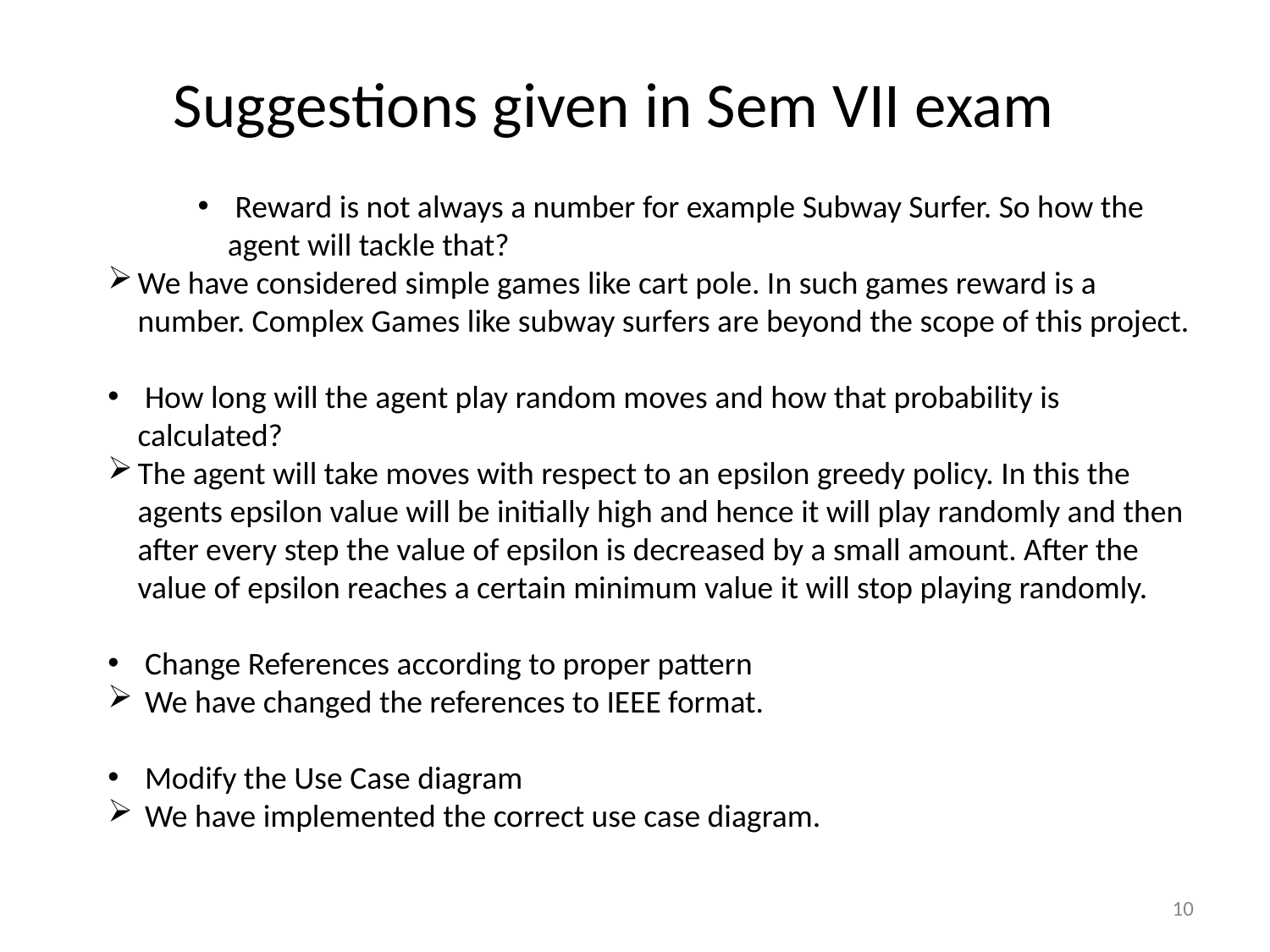

Suggestions given in Sem VII exam
 Reward is not always a number for example Subway Surfer. So how the agent will tackle that?
We have considered simple games like cart pole. In such games reward is a number. Complex Games like subway surfers are beyond the scope of this project.

 How long will the agent play random moves and how that probability is calculated?
The agent will take moves with respect to an epsilon greedy policy. In this the agents epsilon value will be initially high and hence it will play randomly and then after every step the value of epsilon is decreased by a small amount. After the value of epsilon reaches a certain minimum value it will stop playing randomly.

 Change References according to proper pattern
 We have changed the references to IEEE format.

 Modify the Use Case diagram
 We have implemented the correct use case diagram.

10